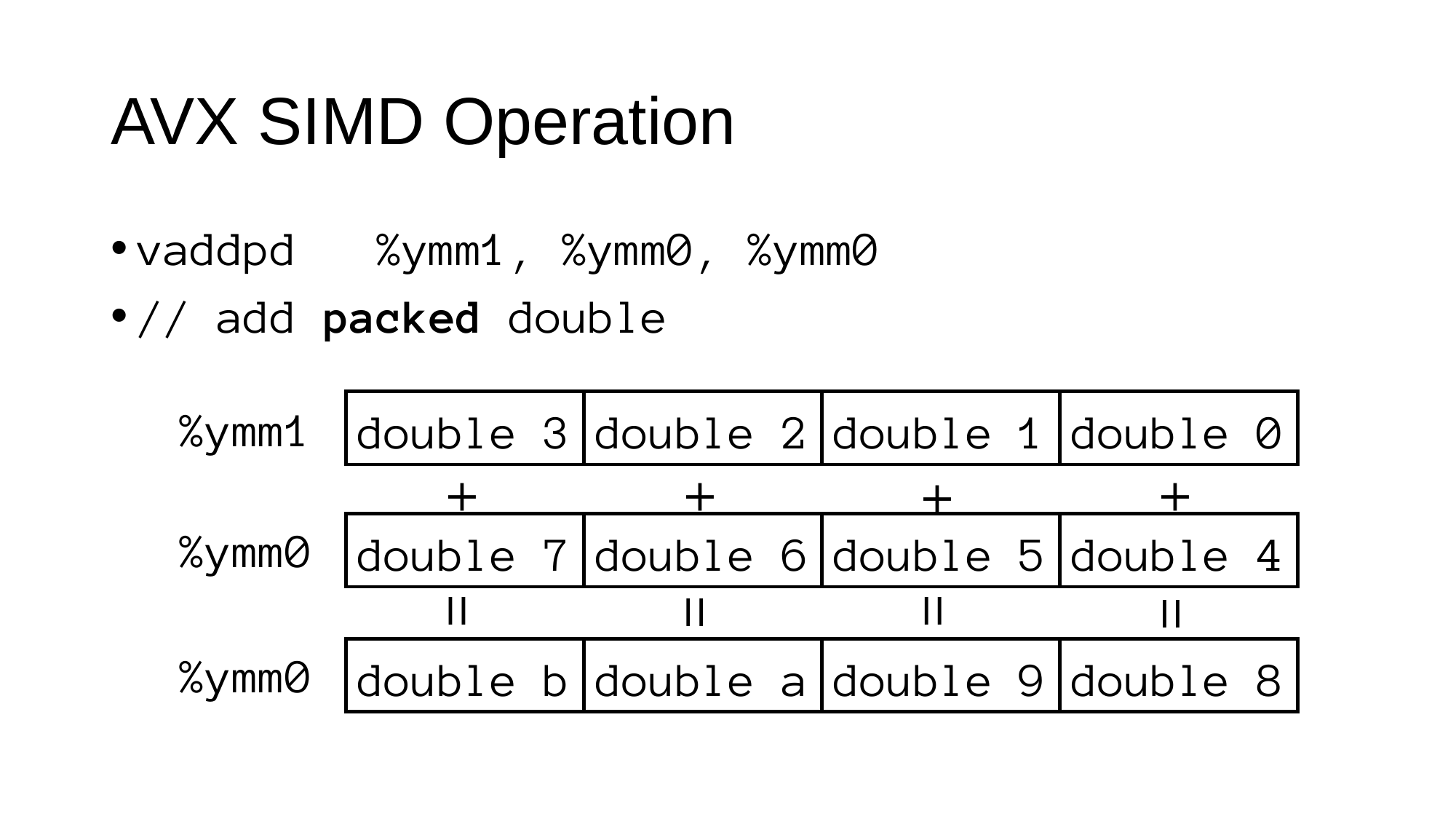

# AVX SIMD Operation
vaddpd   %ymm1, %ymm0, %ymm0
// add packed double

%ymm1
double 3
double 2
double 1
double 0
+
+
+
+
%ymm0

double 7
double 6
double 5
double 4
=
=
=
=
%ymm0

double b
double a
double 9
double 8